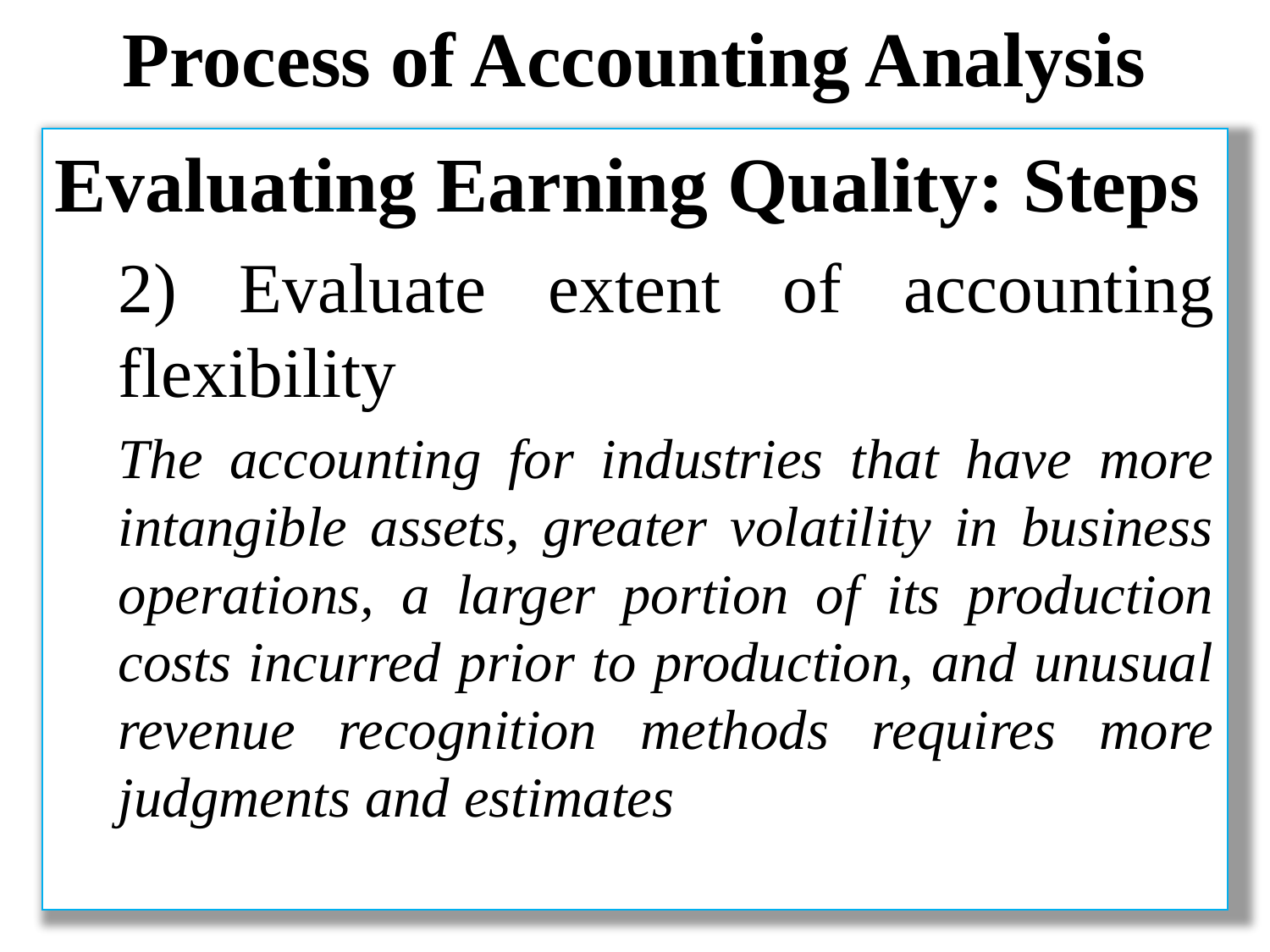

# Process of Accounting Analysis
Evaluating Earning Quality: Steps
2) Evaluate extent of accounting flexibility
The accounting for industries that have more intangible assets, greater volatility in business operations, a larger portion of its production costs incurred prior to production, and unusual revenue recognition methods requires more judgments and estimates